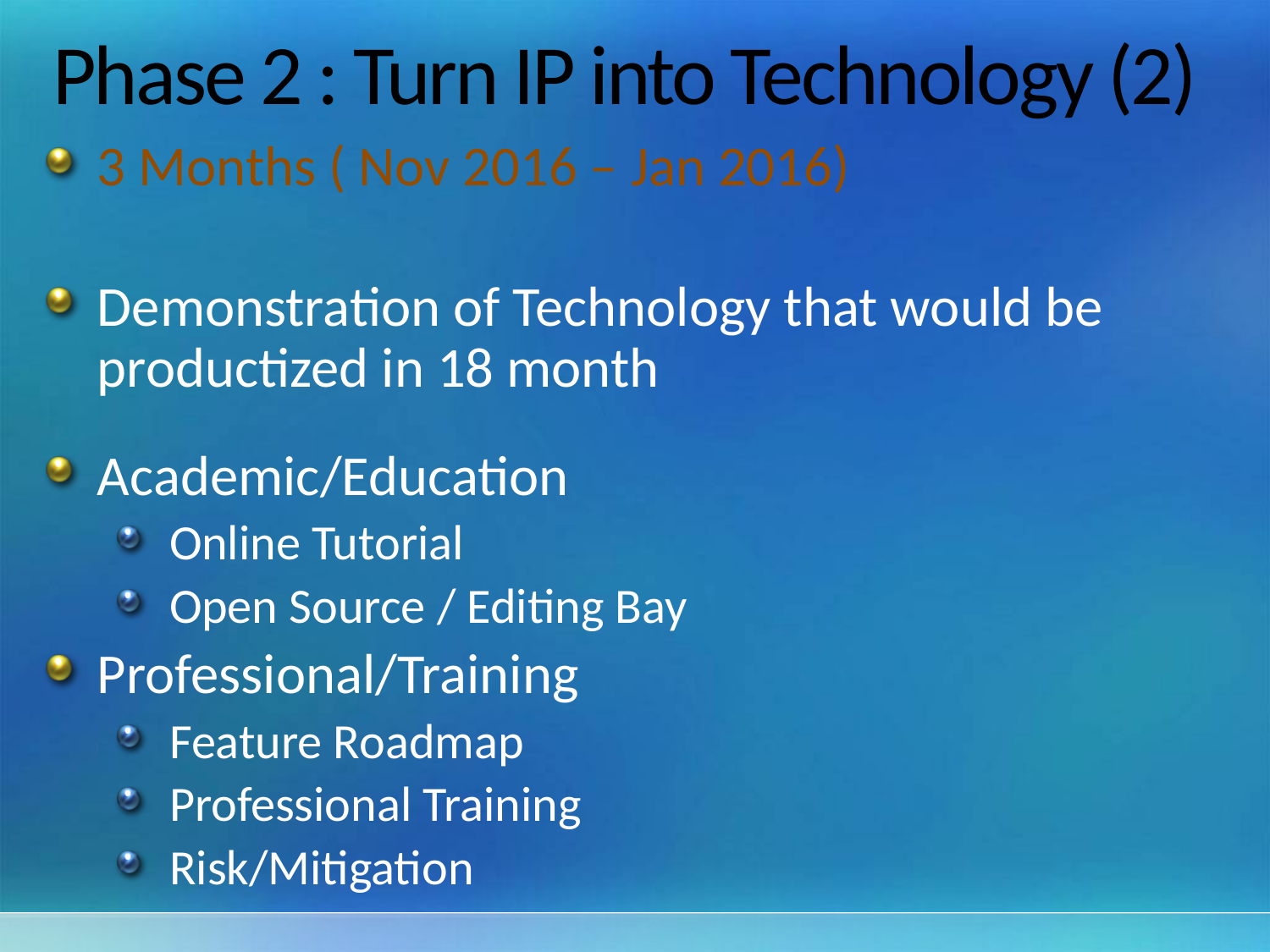

# Phase 2 : Turn IP into Technology (2)
3 Months ( Nov 2016 – Jan 2016)
Demonstration of Technology that would be productized in 18 month

Academic/Education
Online Tutorial
Open Source / Editing Bay
Professional/Training
Feature Roadmap
Professional Training
Risk/Mitigation